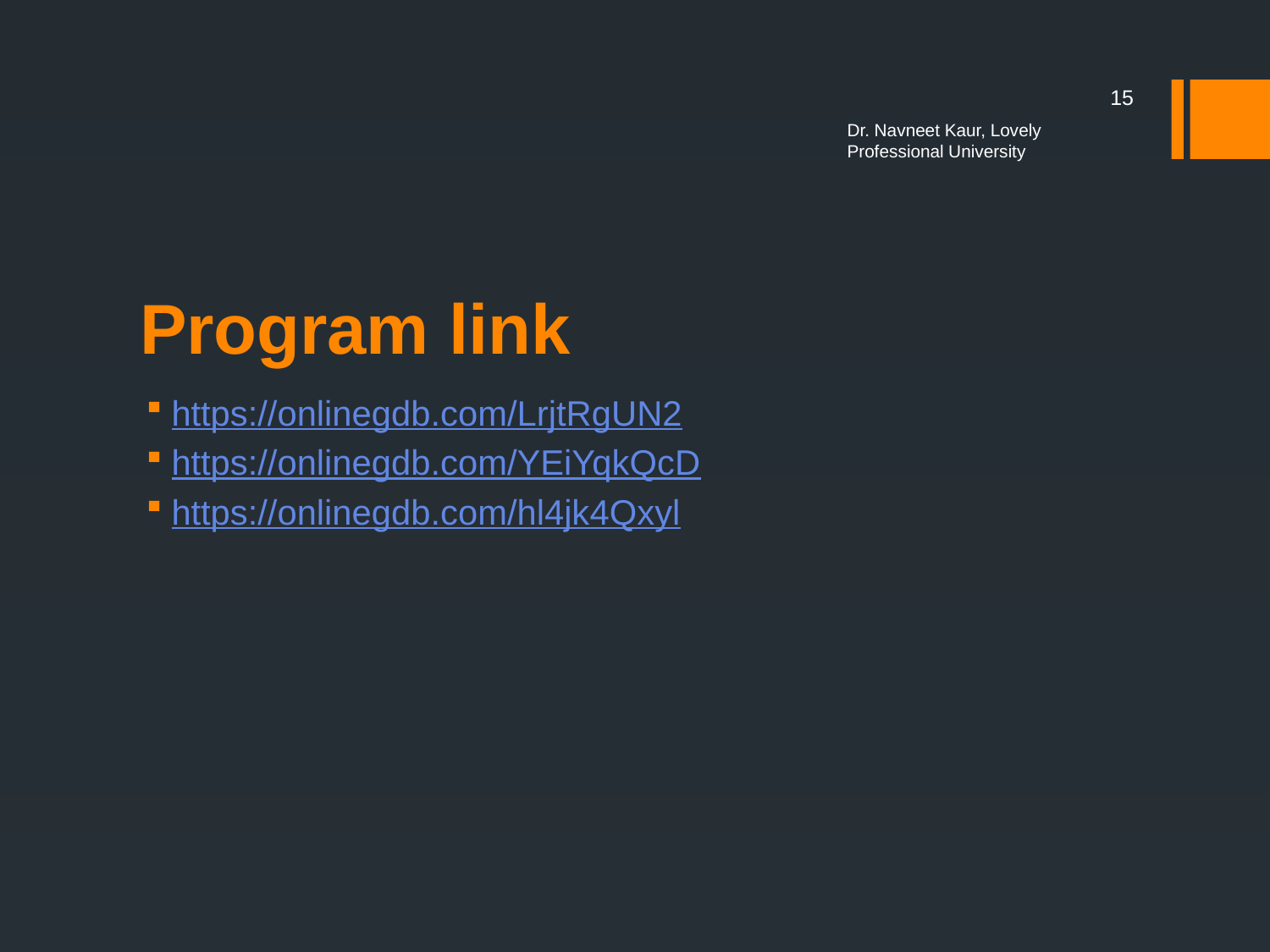

15
Dr. Navneet Kaur, Lovely Professional University
# Program link
https://onlinegdb.com/LrjtRgUN2
https://onlinegdb.com/YEiYqkQcD
https://onlinegdb.com/hl4jk4Qxyl